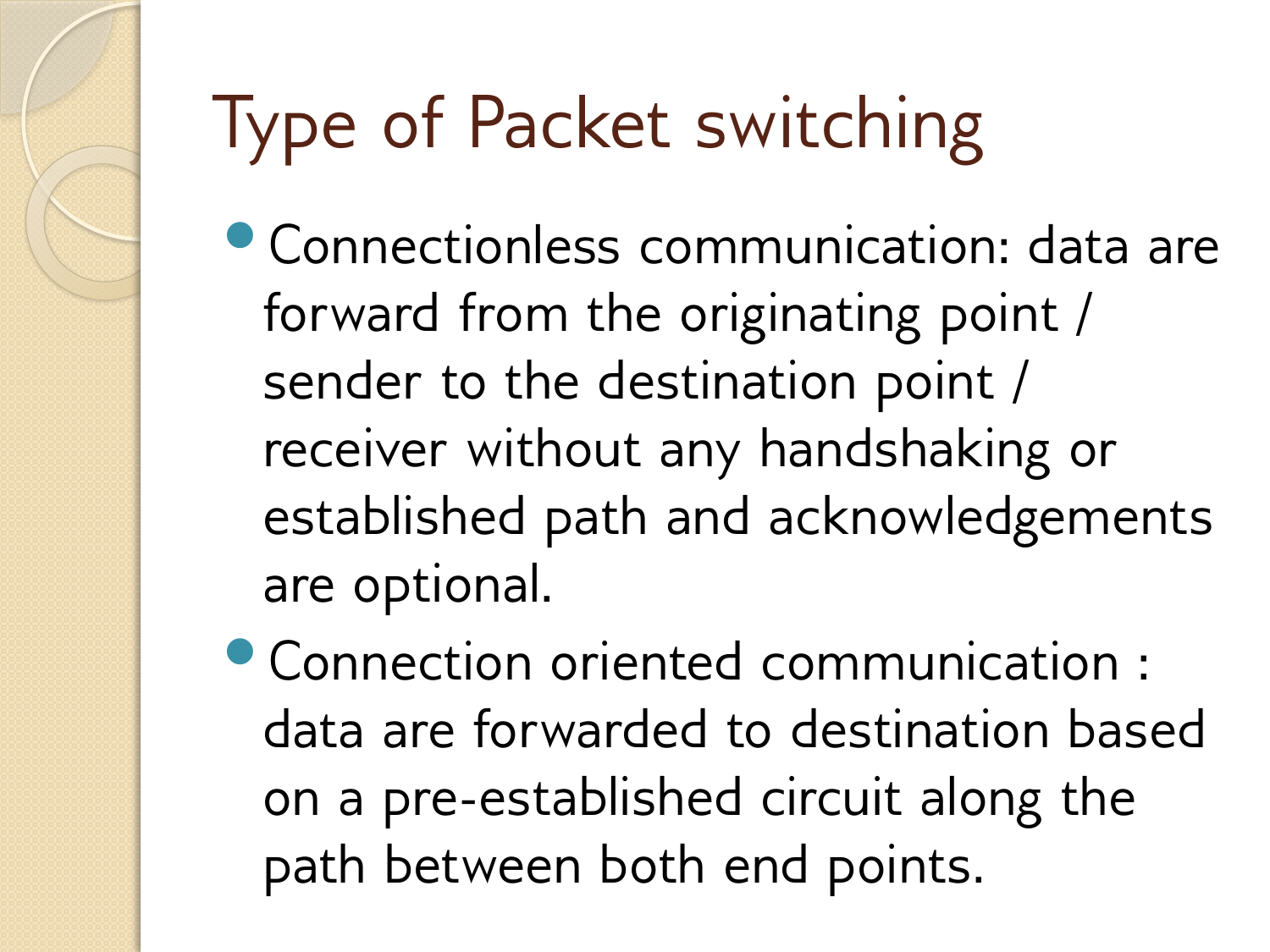

# Type of Packet switching
Connectionless communication: data are forward from the originating point / sender to the destination point / receiver without any handshaking or established path and acknowledgements are optional.
Connection oriented communication : data are forwarded to destination based on a pre-established circuit along the path between both end points.